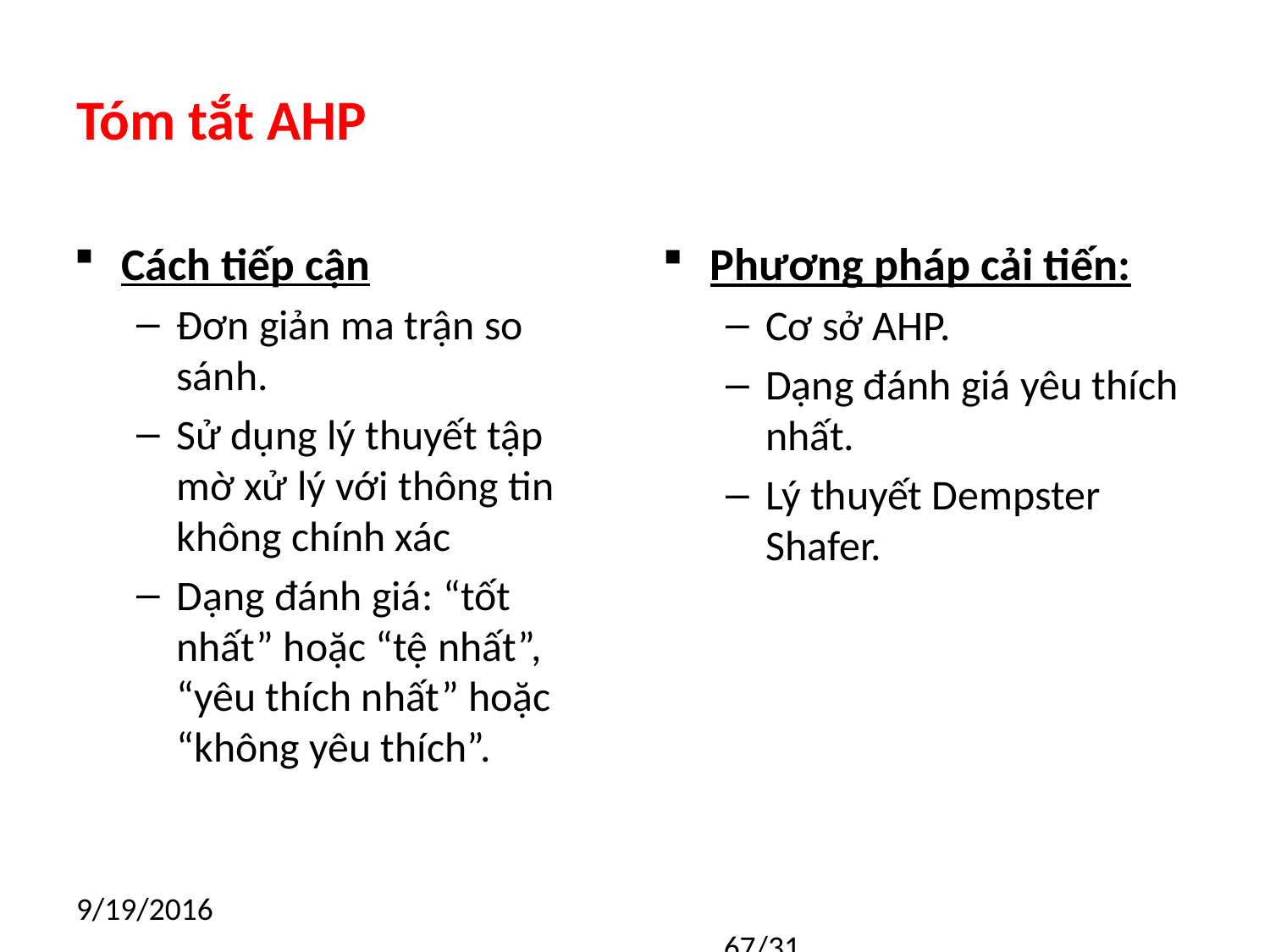

# Tóm tắt AHP

Cách tiếp cận
Đơn giản ma trận so sánh.
Sử dụng lý thuyết tập mờ xử lý với thông tin không chính xác
Dạng đánh giá: “tốt nhất” hoặc “tệ nhất”, “yêu thích nhất” hoặc “không yêu thích”.
Phương pháp cải tiến:
Cơ sở AHP.
Dạng đánh giá yêu thích nhất.
Lý thuyết Dempster Shafer.

9/19/2016
						67/31